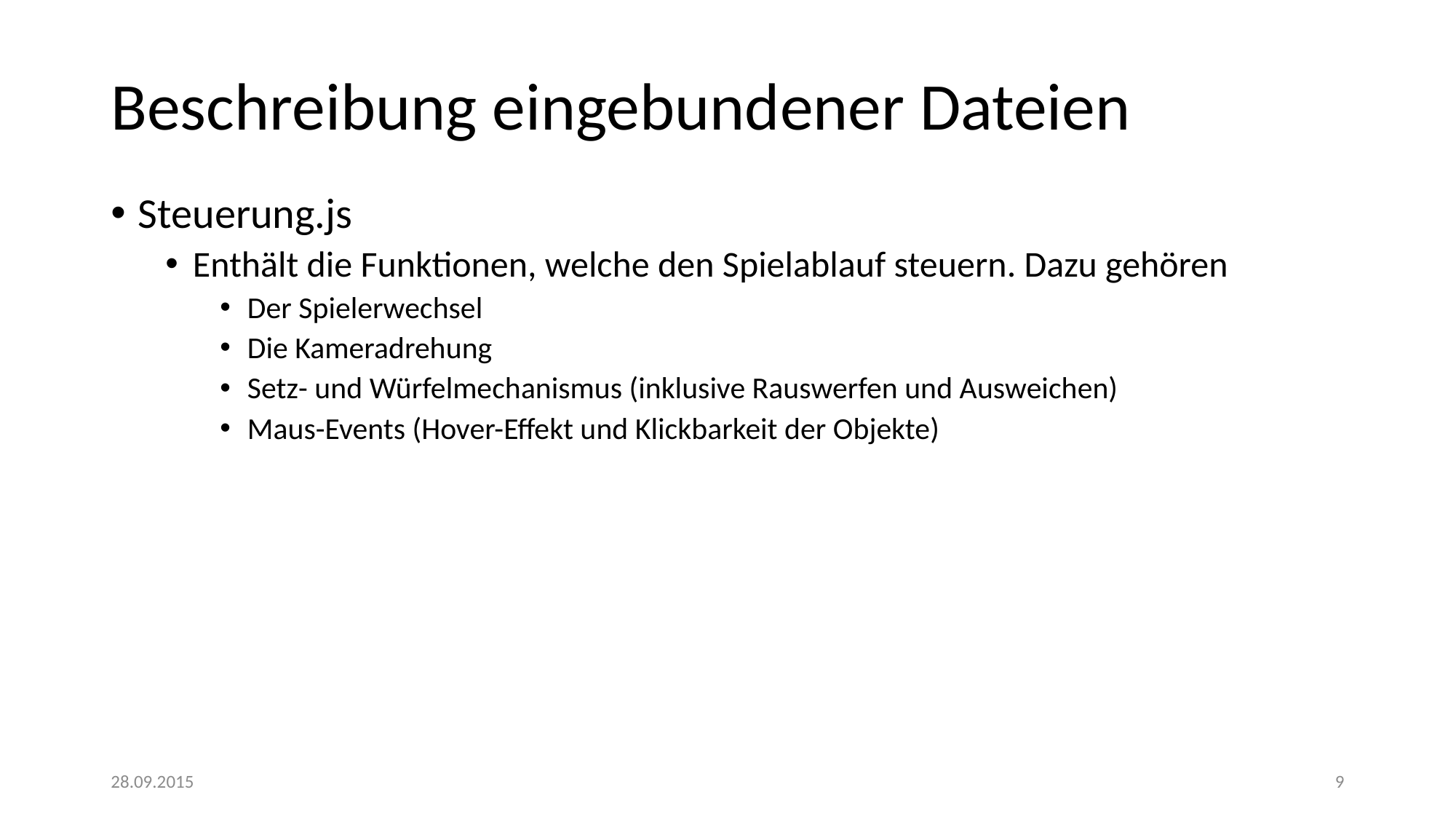

# Beschreibung eingebundener Dateien
Steuerung.js
Enthält die Funktionen, welche den Spielablauf steuern. Dazu gehören
Der Spielerwechsel
Die Kameradrehung
Setz- und Würfelmechanismus (inklusive Rauswerfen und Ausweichen)
Maus-Events (Hover-Effekt und Klickbarkeit der Objekte)

28.09.2015

9